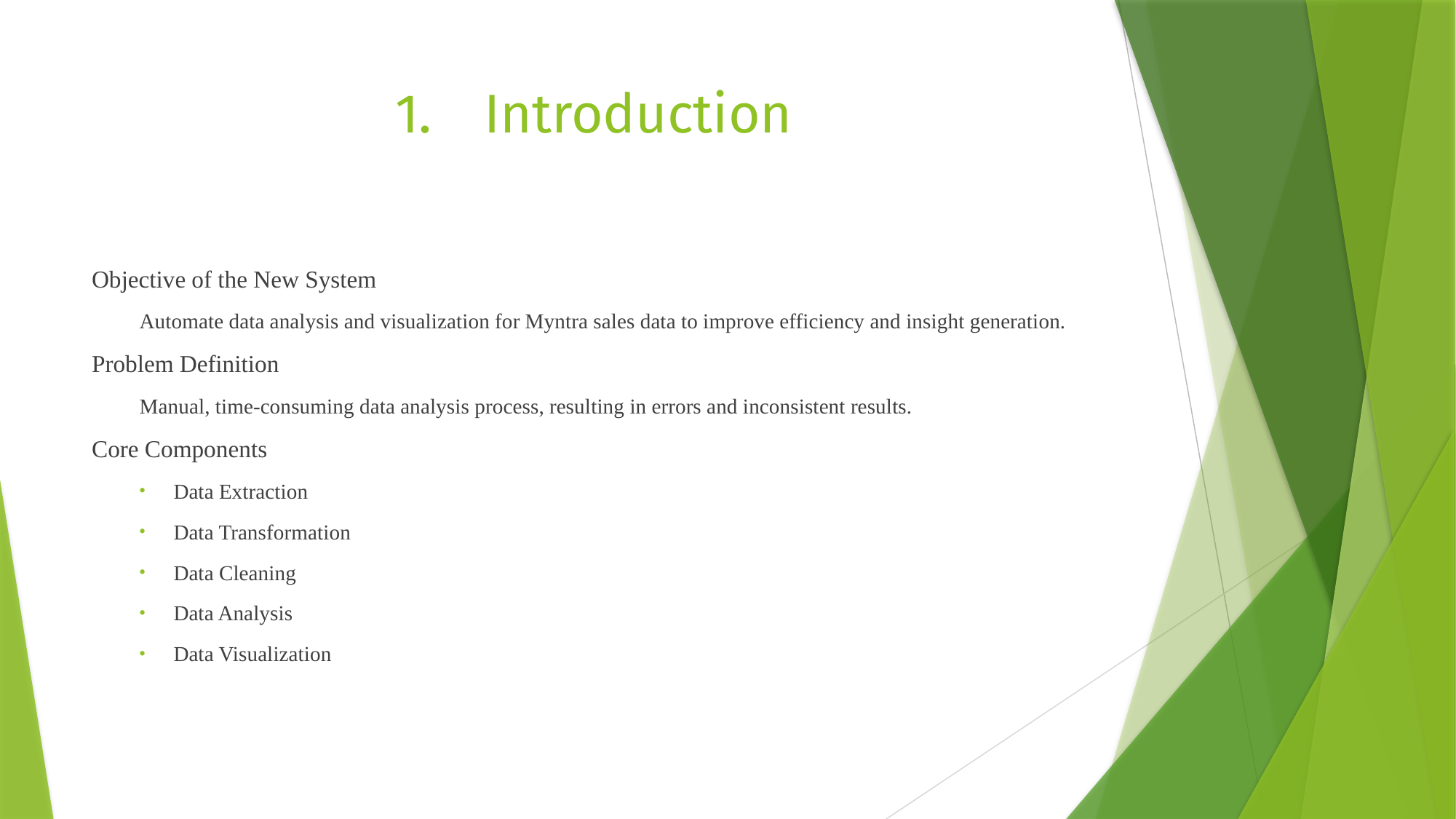

# Introduction
Objective of the New System
Automate data analysis and visualization for Myntra sales data to improve efficiency and insight generation.
Problem Definition
Manual, time-consuming data analysis process, resulting in errors and inconsistent results.
Core Components
Data Extraction
Data Transformation
Data Cleaning
Data Analysis
Data Visualization